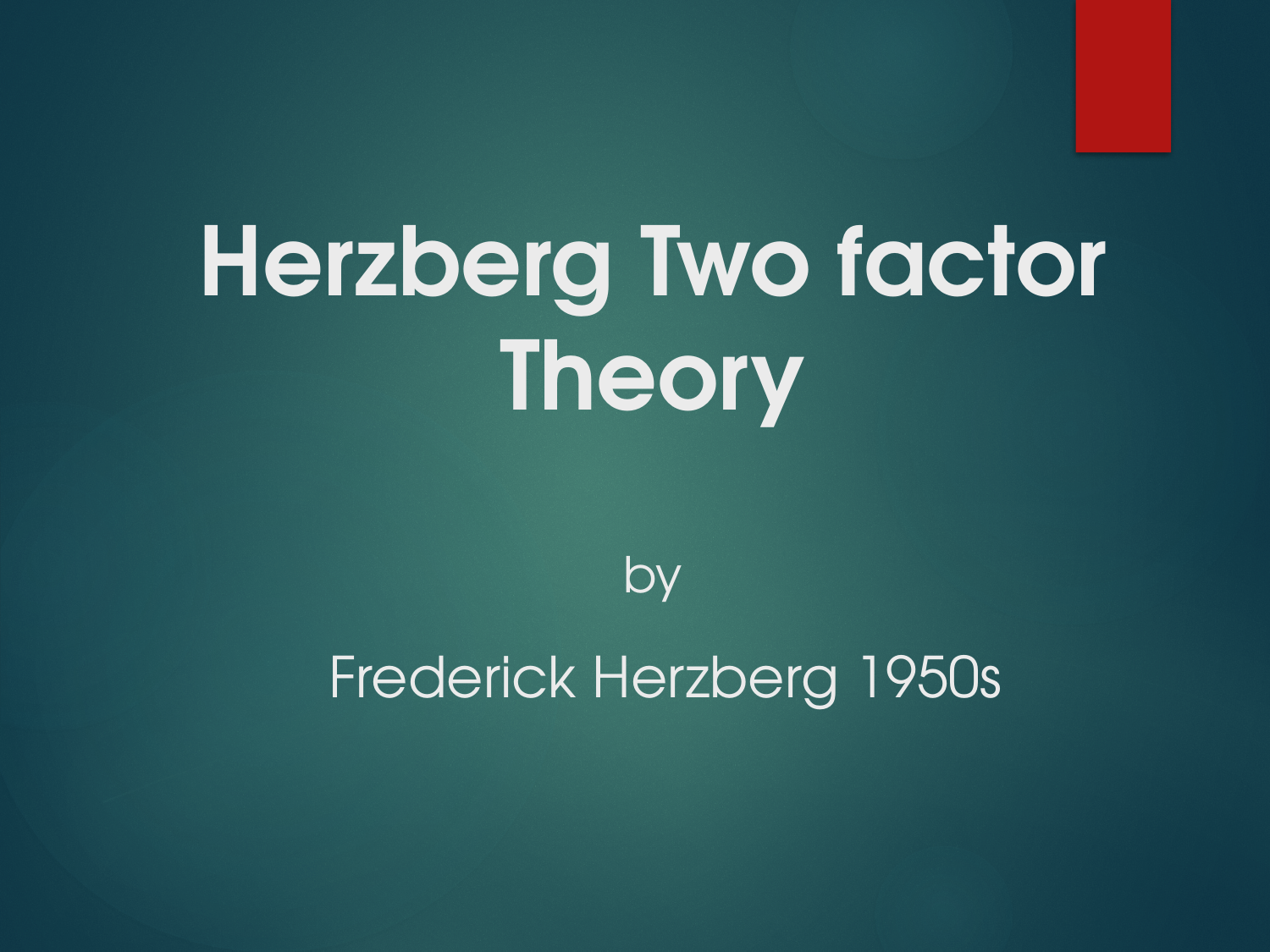

# Herzberg Two factor Theory by Frederick Herzberg 1950s